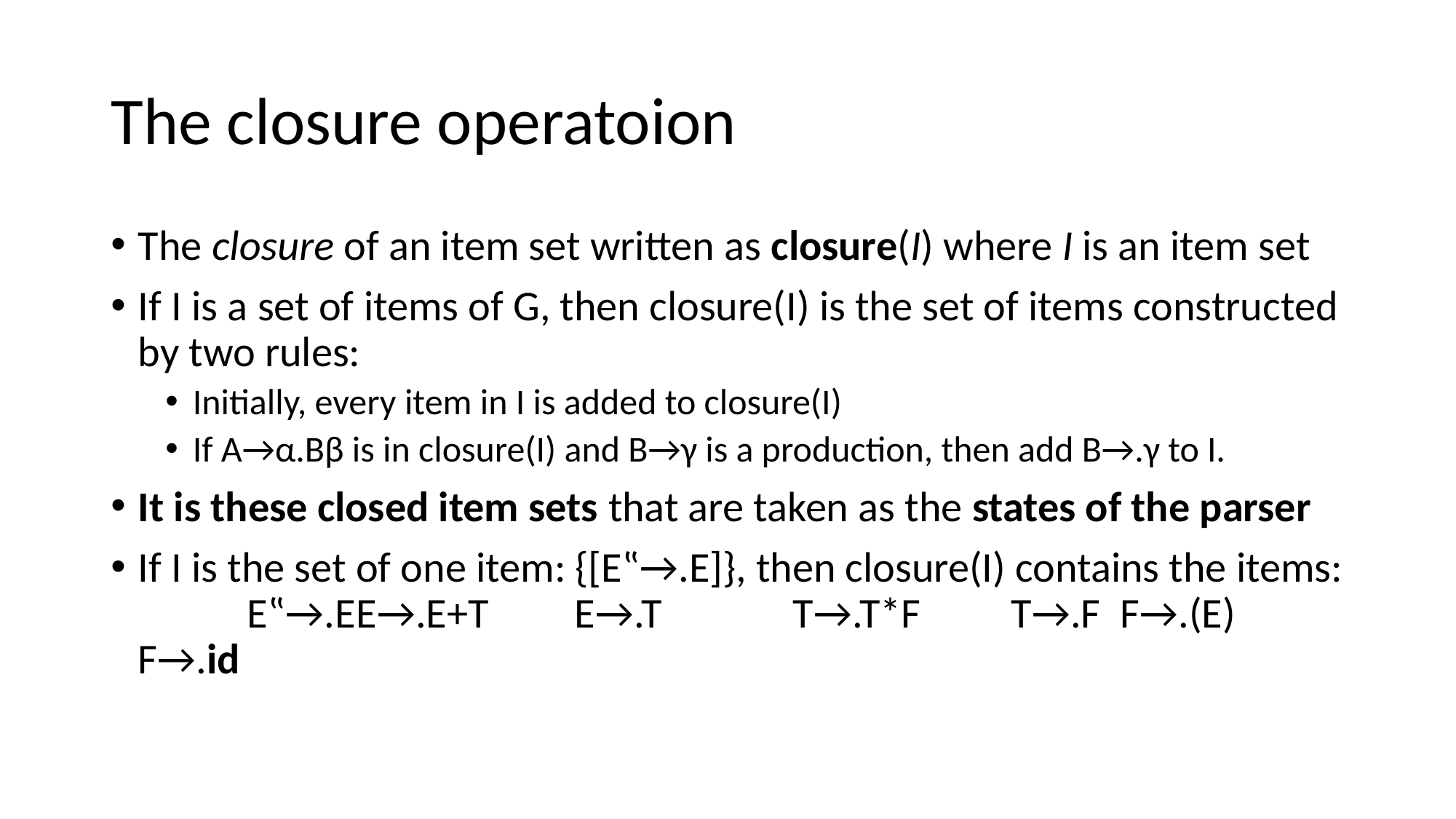

# The closure operatoion
The closure of an item set written as closure(I) where I is an item set
If I is a set of items of G, then closure(I) is the set of items constructed by two rules:
Initially, every item in I is added to closure(I)
If A→α.Bβ is in closure(I) and B→γ is a production, then add B→.γ to I.
It is these closed item sets that are taken as the states of the parser
If I is the set of one item: {[E‟→.E]}, then closure(I) contains the items:
	E‟→.E	E→.E+T	E→.T		T→.T*F	T→.F	F→.(E)	F→.id